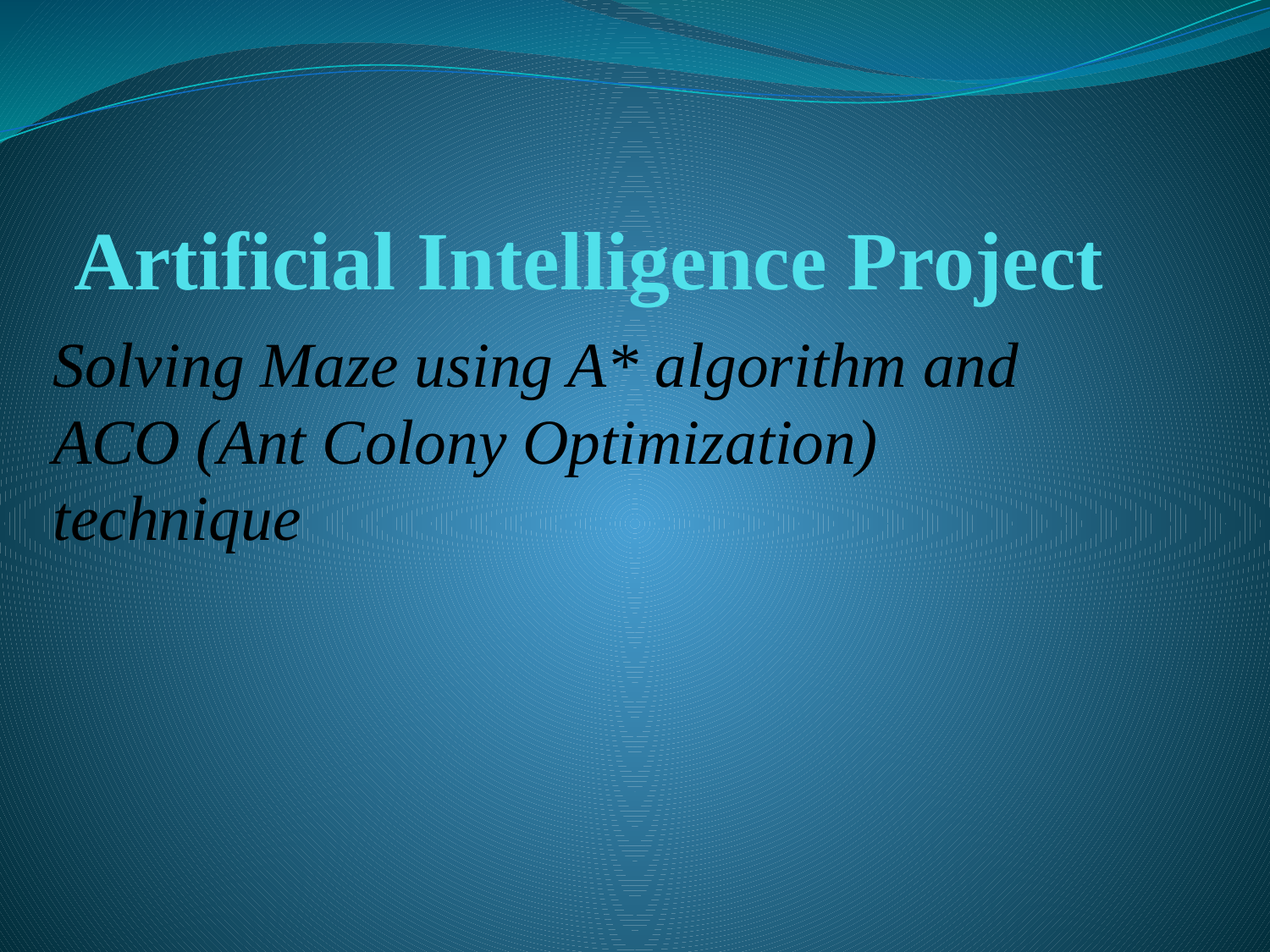

# Artificial Intelligence Project
Solving Maze using A* algorithm and ACO (Ant Colony Optimization) technique